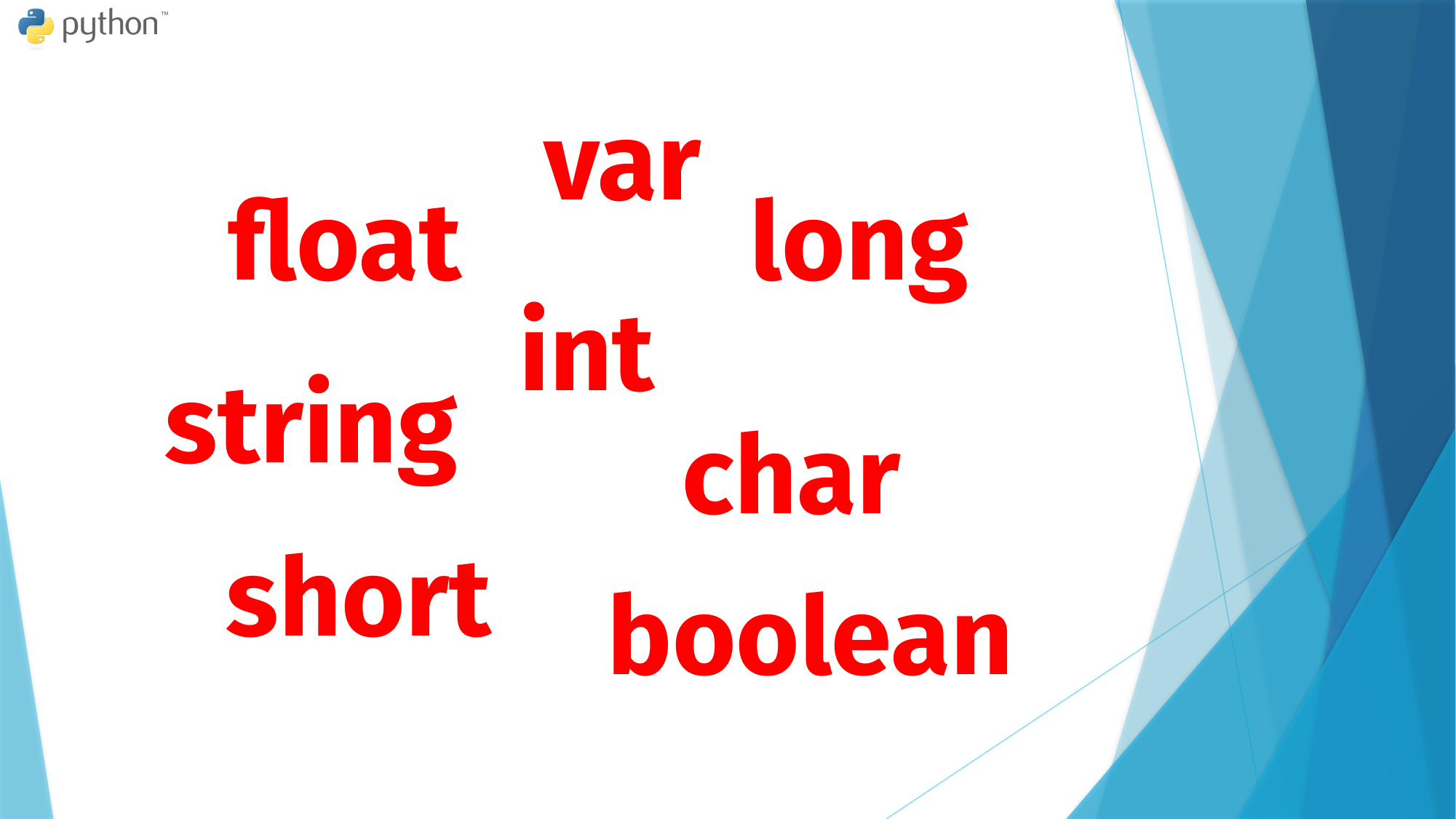

var
float
long
int
string
char
short
boolean